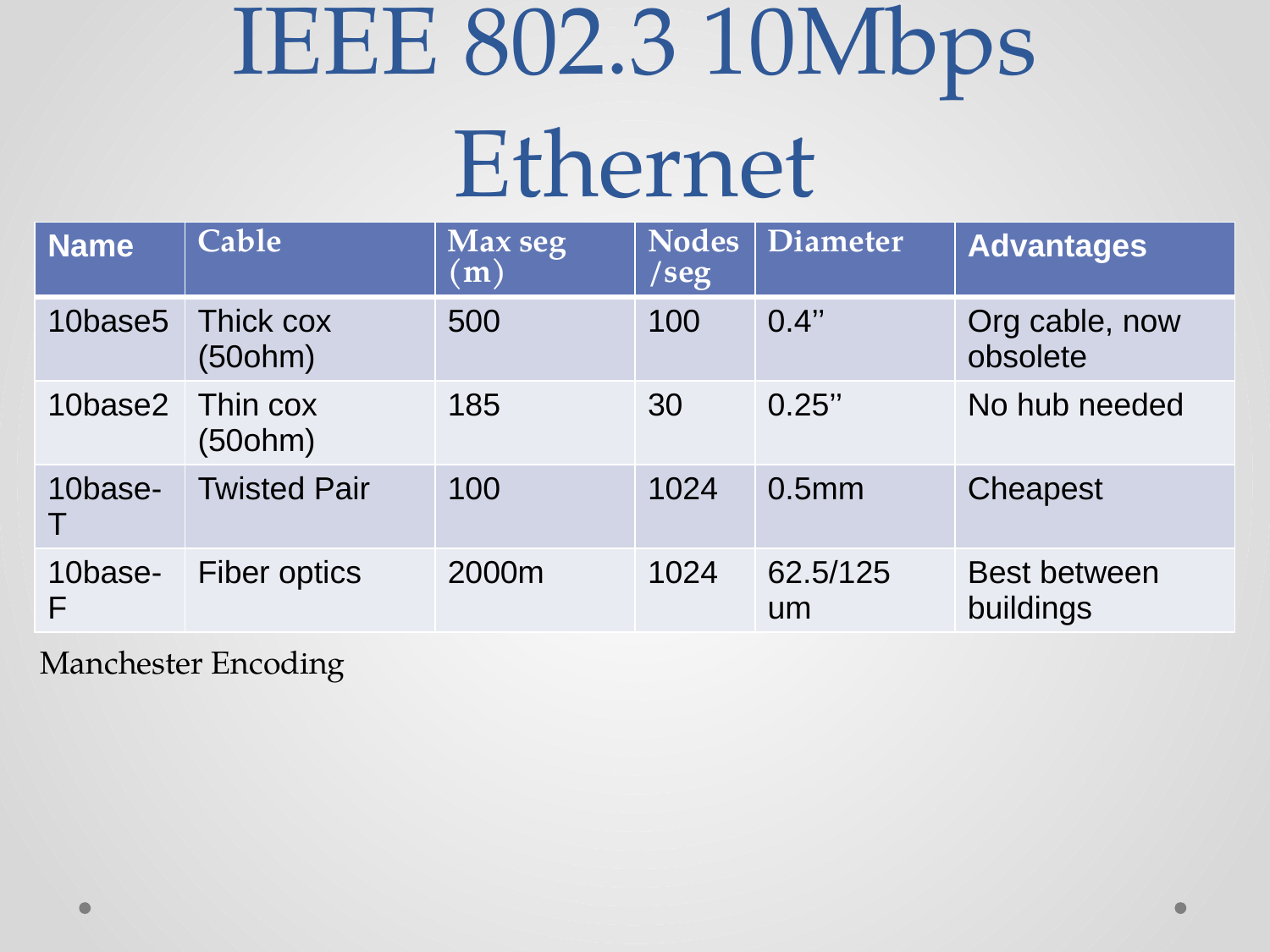

# IEEE 802.3 10Mbps Ethernet
| Name | Cable | Max seg (m) | Nodes/seg | Diameter | Advantages |
| --- | --- | --- | --- | --- | --- |
| 10base5 | Thick cox (50ohm) | 500 | 100 | 0.4’’ | Org cable, now obsolete |
| 10base2 | Thin cox (50ohm) | 185 | 30 | 0.25’’ | No hub needed |
| 10base-T | Twisted Pair | 100 | 1024 | 0.5mm | Cheapest |
| 10base-F | Fiber optics | 2000m | 1024 | 62.5/125 um | Best between buildings |
Manchester Encoding